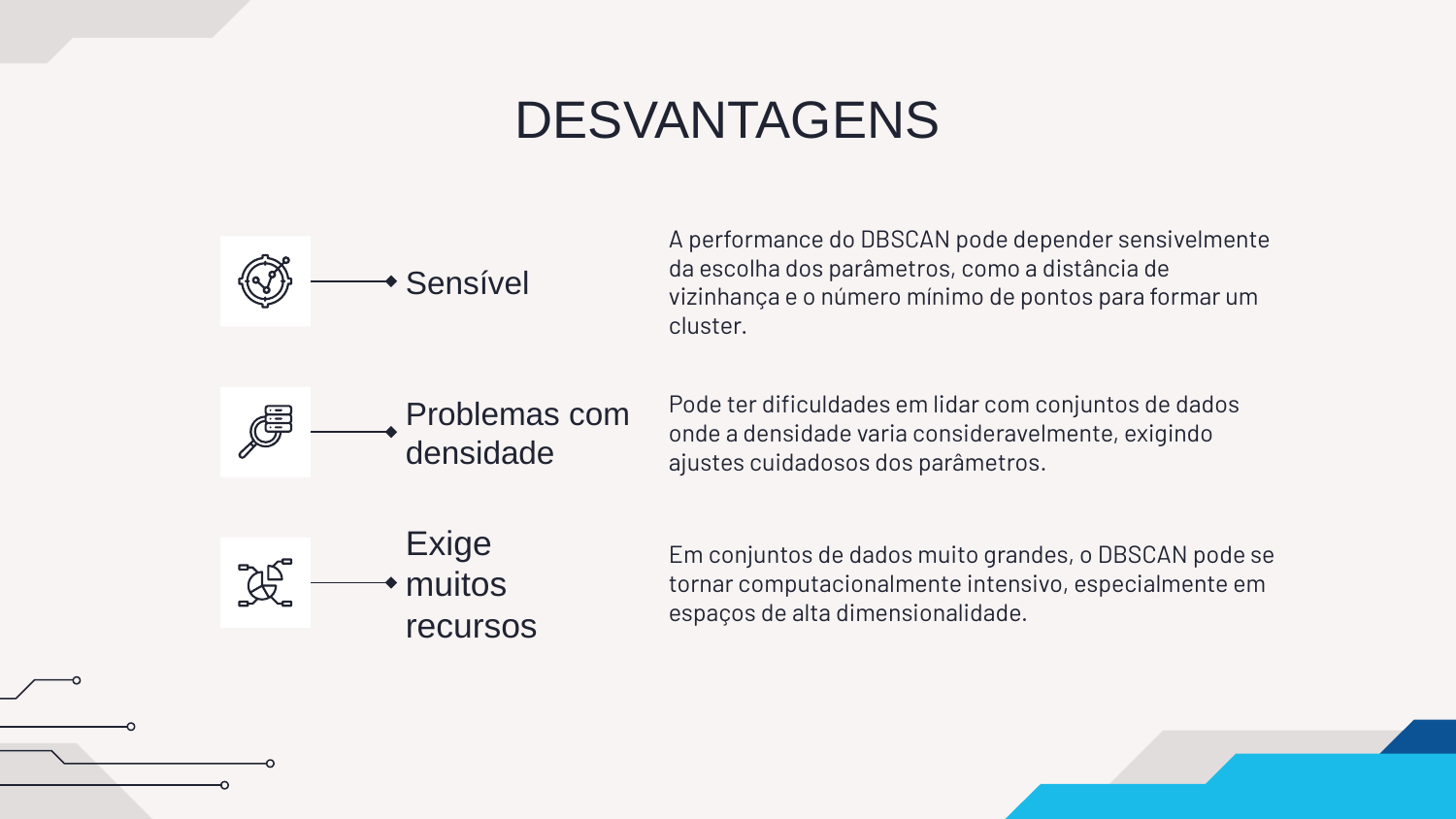

# DESVANTAGENS

Sensível
A performance do DBSCAN pode depender sensivelmente da escolha dos parâmetros, como a distância de vizinhança e o número mínimo de pontos para formar um cluster.

Problemas com densidade
Pode ter dificuldades em lidar com conjuntos de dados onde a densidade varia consideravelmente, exigindo ajustes cuidadosos dos parâmetros.

Exige muitos recursos
Em conjuntos de dados muito grandes, o DBSCAN pode se tornar computacionalmente intensivo, especialmente em espaços de alta dimensionalidade.